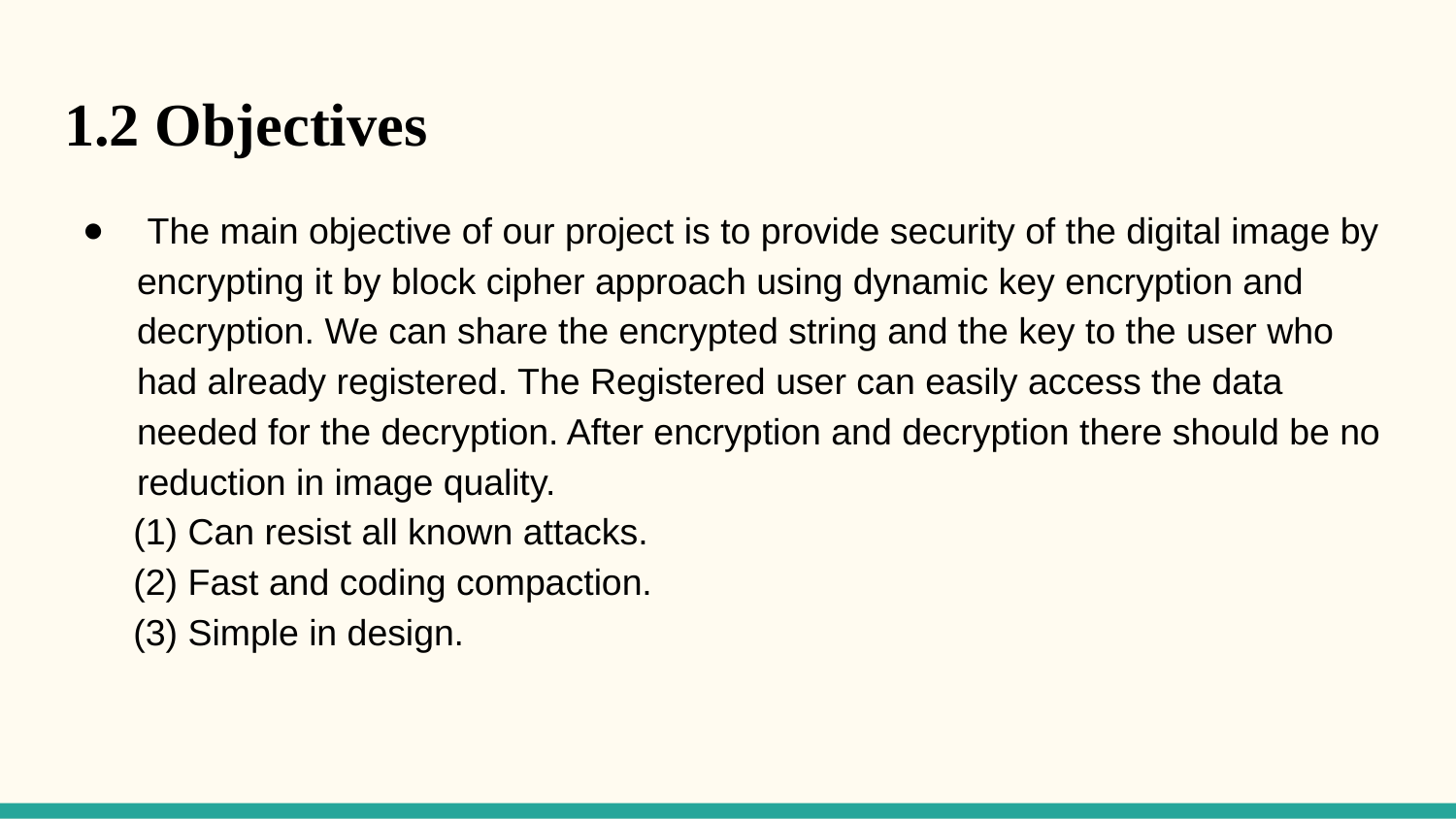

# 1.2 Objectives
 The main objective of our project is to provide security of the digital image by encrypting it by block cipher approach using dynamic key encryption and decryption. We can share the encrypted string and the key to the user who had already registered. The Registered user can easily access the data needed for the decryption. After encryption and decryption there should be no reduction in image quality.
     (1) Can resist all known attacks.
     (2) Fast and coding compaction.
     (3) Simple in design.